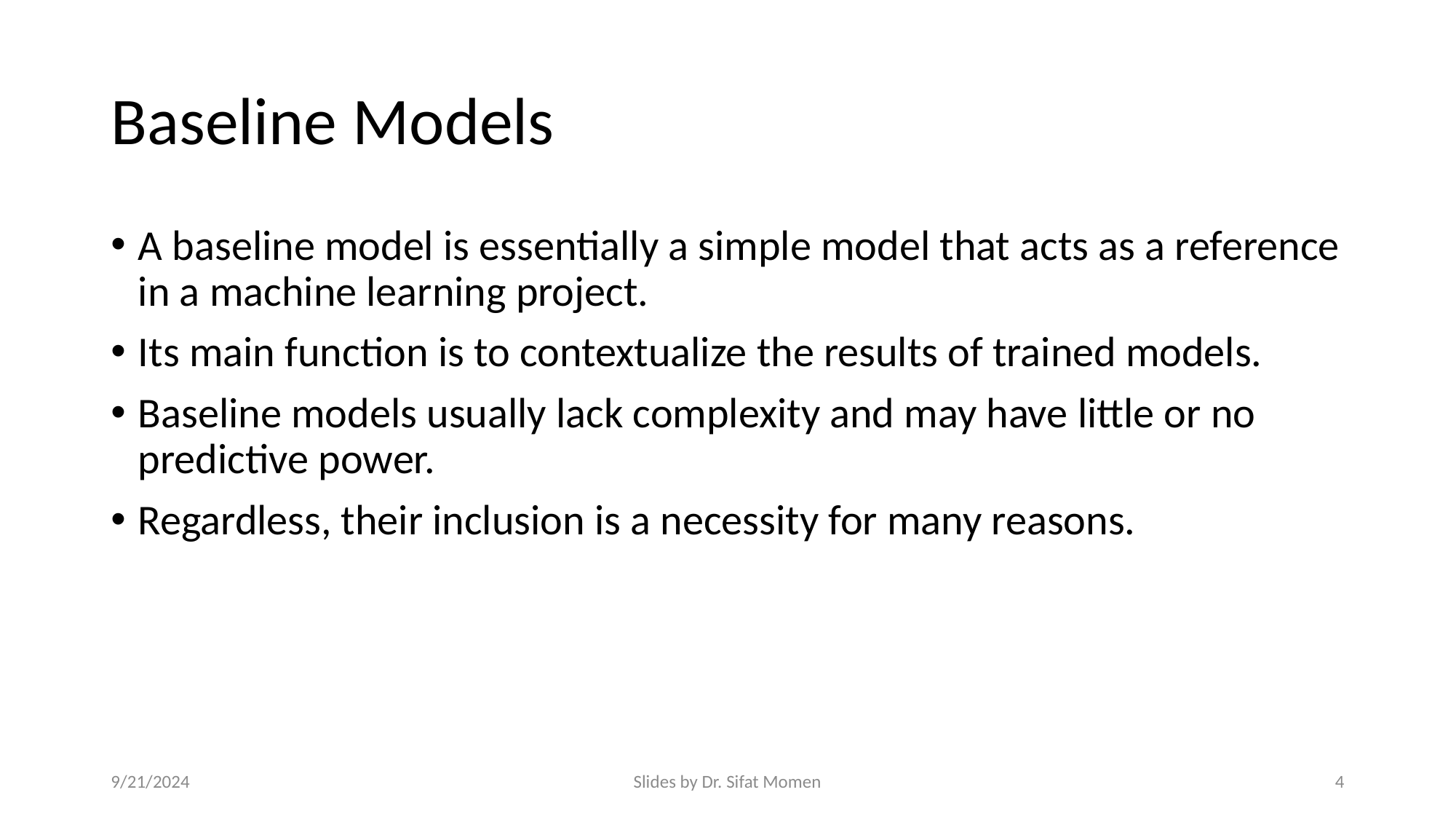

# Baseline Models
A baseline model is essentially a simple model that acts as a reference in a machine learning project.
Its main function is to contextualize the results of trained models.
Baseline models usually lack complexity and may have little or no predictive power.
Regardless, their inclusion is a necessity for many reasons.

9/21/2024
Slides by Dr. Sifat Momen
4